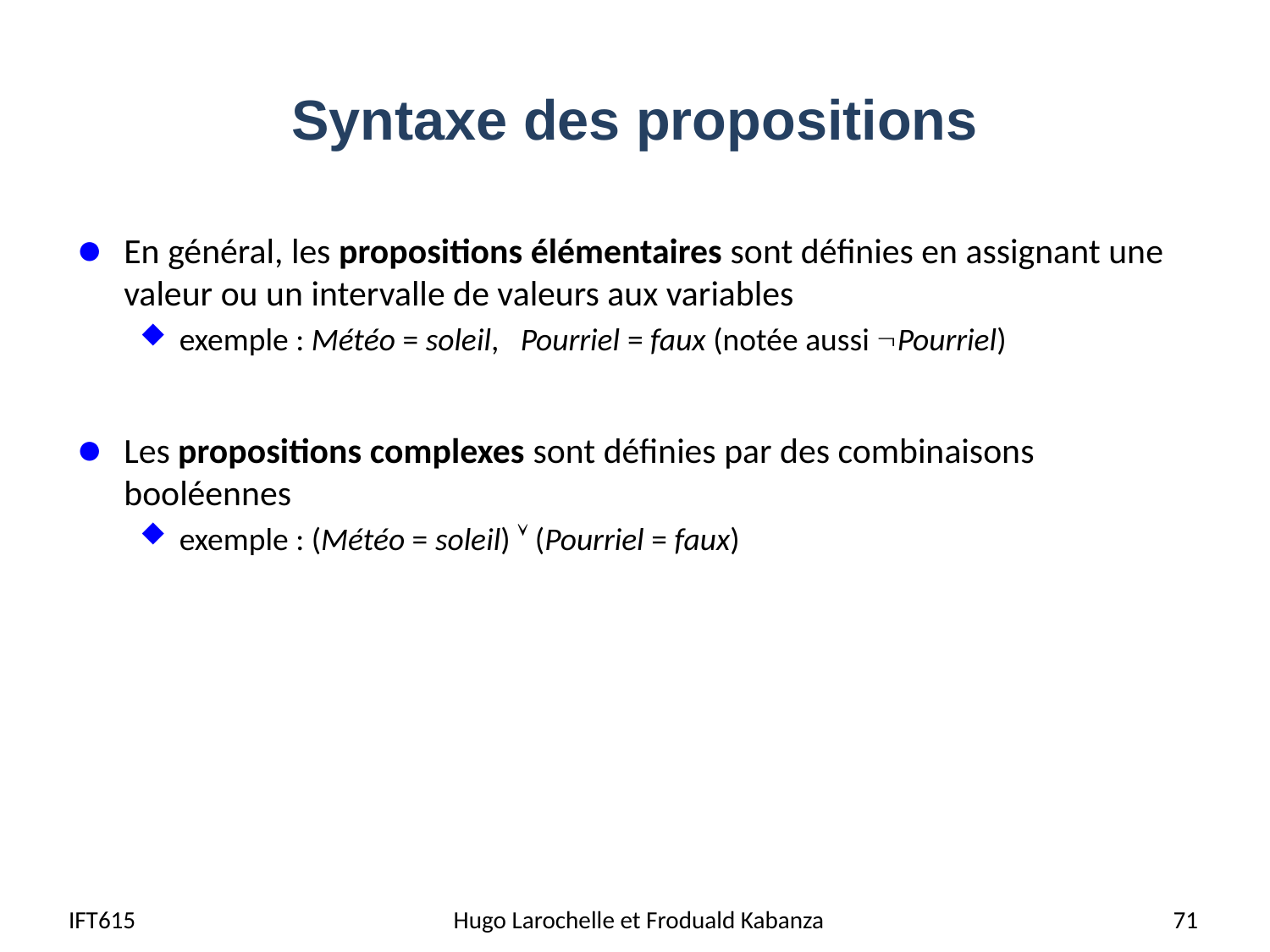

# Syntaxe des propositions
En général, les propositions élémentaires sont définies en assignant une valeur ou un intervalle de valeurs aux variables
exemple : Météo = soleil,   Pourriel = faux (notée aussi ¬Pourriel)

Les propositions complexes sont définies par des combinaisons booléennes
exemple : (Météo = soleil) ∨ (Pourriel = faux)

IFT615
Hugo Larochelle et Froduald Kabanza
71